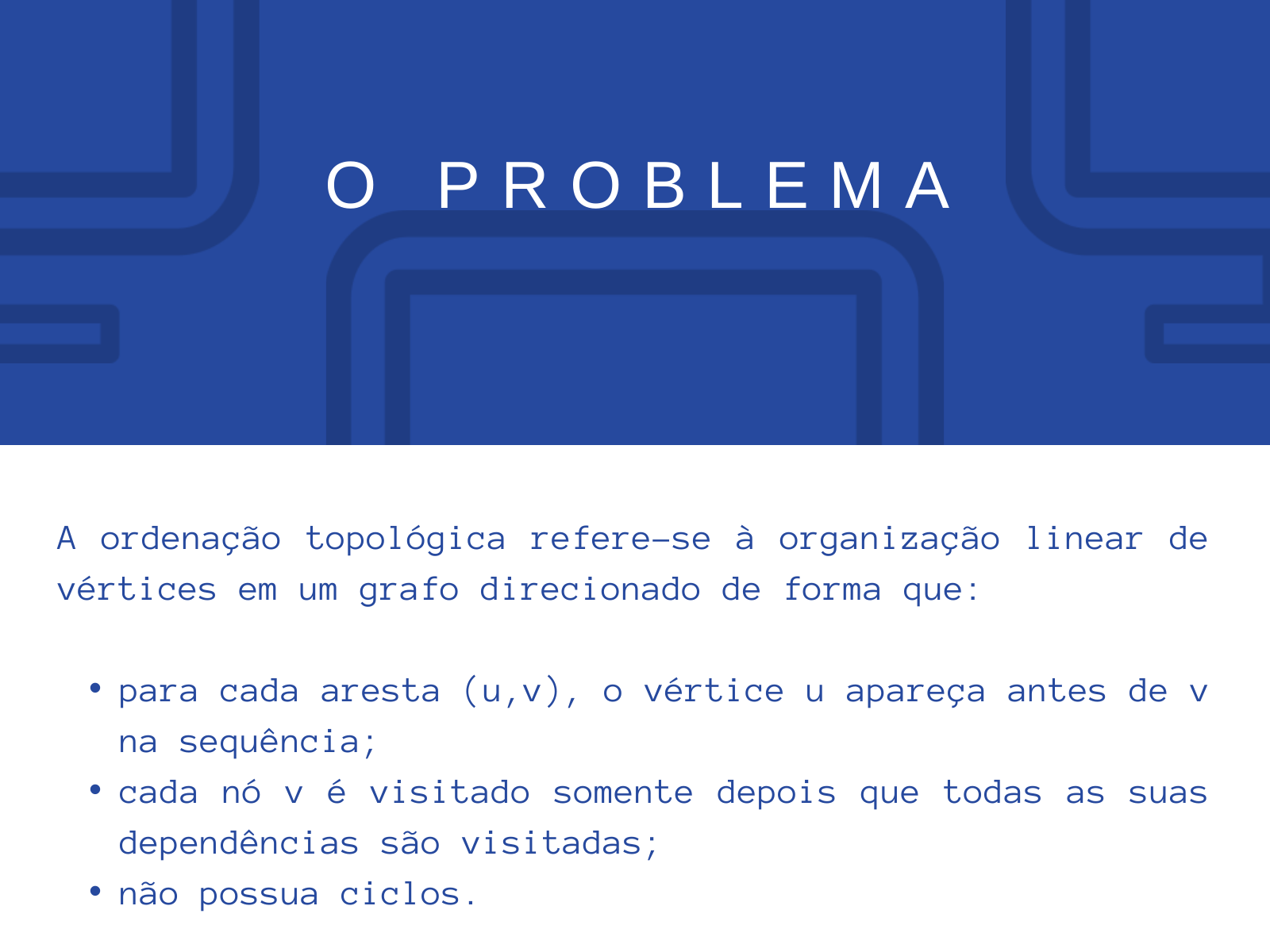

O PROBLEMA

A ordenação topológica refere-se à organização linear de vértices em um grafo direcionado de forma que:

para cada aresta (u,v), o vértice u apareça antes de v na sequência;
cada nó v é visitado somente depois que todas as suas dependências são visitadas;
não possua ciclos.